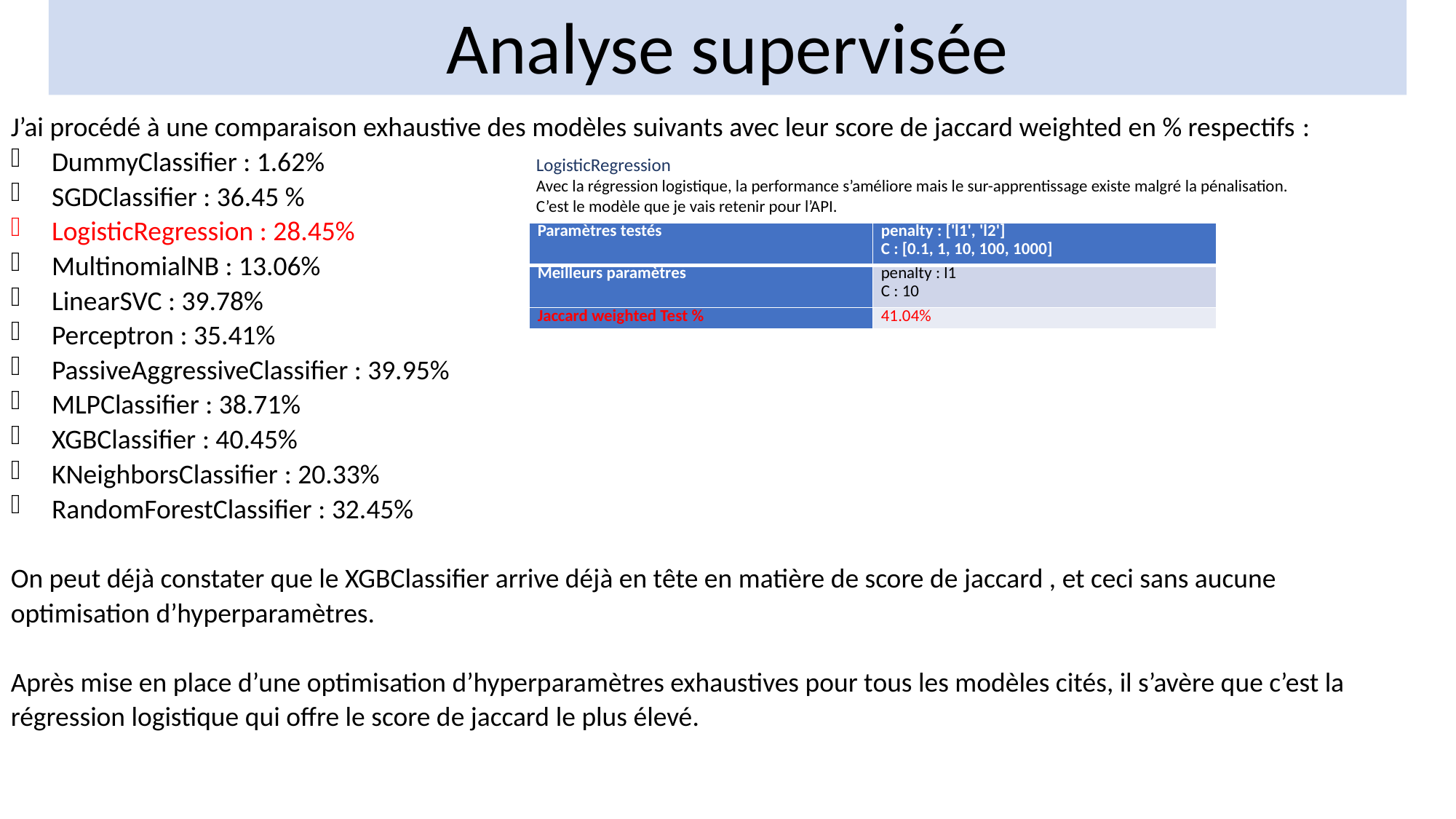

# Analyse supervisée
J’ai procédé à une comparaison exhaustive des modèles suivants avec leur score de jaccard weighted en % respectifs :
DummyClassifier : 1.62%
SGDClassifier : 36.45 %
LogisticRegression : 28.45%
MultinomialNB : 13.06%
LinearSVC : 39.78%
Perceptron : 35.41%
PassiveAggressiveClassifier : 39.95%
MLPClassifier : 38.71%
XGBClassifier : 40.45%
KNeighborsClassifier : 20.33%
RandomForestClassifier : 32.45%

On peut déjà constater que le XGBClassifier arrive déjà en tête en matière de score de jaccard , et ceci sans aucune optimisation d’hyperparamètres.

Après mise en place d’une optimisation d’hyperparamètres exhaustives pour tous les modèles cités, il s’avère que c’est la régression logistique qui offre le score de jaccard le plus élevé.
LogisticRegression
Avec la régression logistique, la performance s’améliore mais le sur-apprentissage existe malgré la pénalisation.
C’est le modèle que je vais retenir pour l’API.
| Paramètres testés | penalty : ['l1', 'l2'] C : [0.1, 1, 10, 100, 1000] |
| --- | --- |
| Meilleurs paramètres | penalty : l1 C : 10 |
| Jaccard weighted Test % | 41.04% |